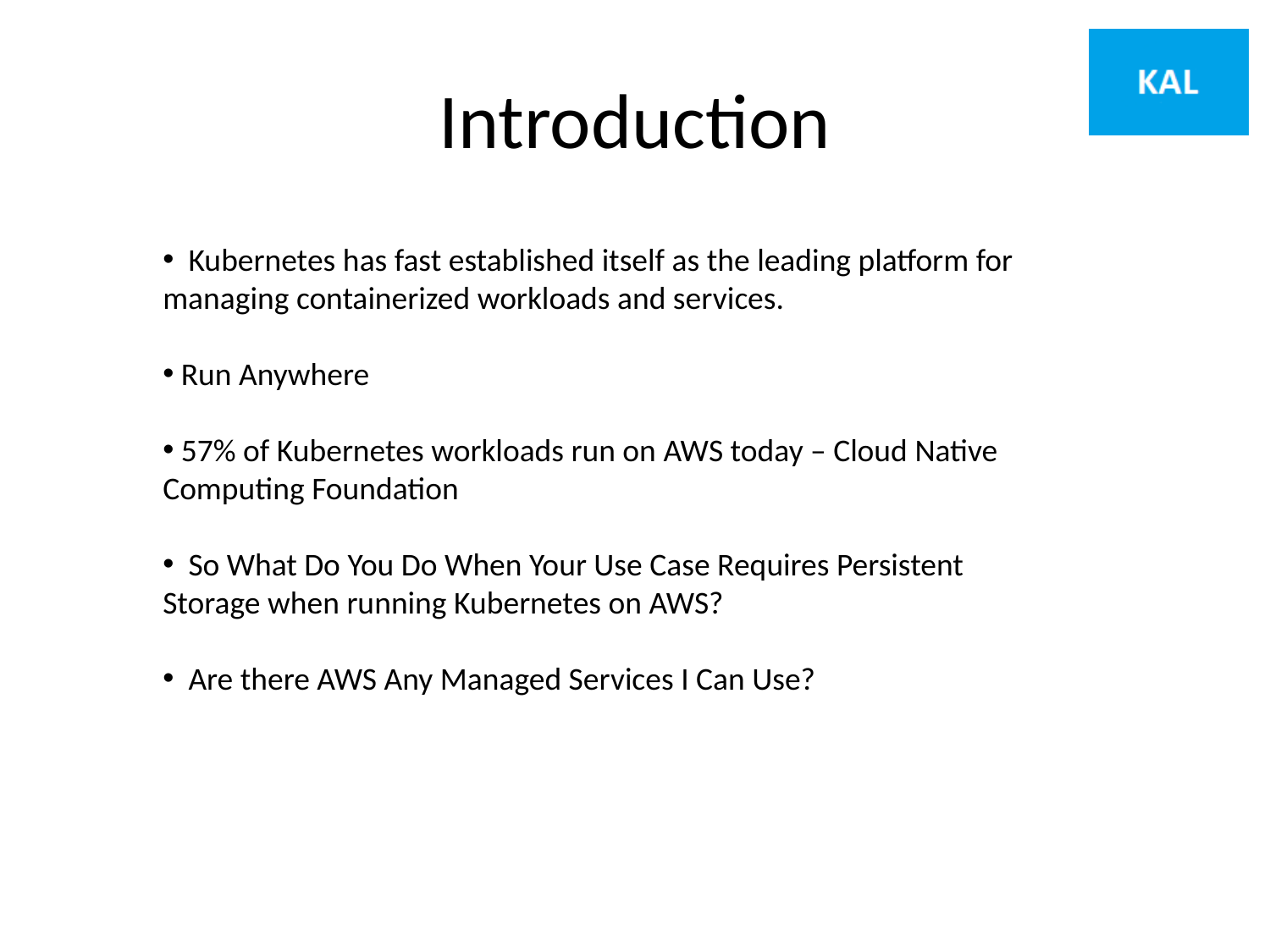

# Introduction
  Kubernetes has fast established itself as the leading platform for managing containerized workloads and services.

 Run Anywhere

 57% of Kubernetes workloads run on AWS today – Cloud Native Computing Foundation

  So What Do You Do When Your Use Case Requires Persistent Storage when running Kubernetes on AWS?

  Are there AWS Any Managed Services I Can Use?